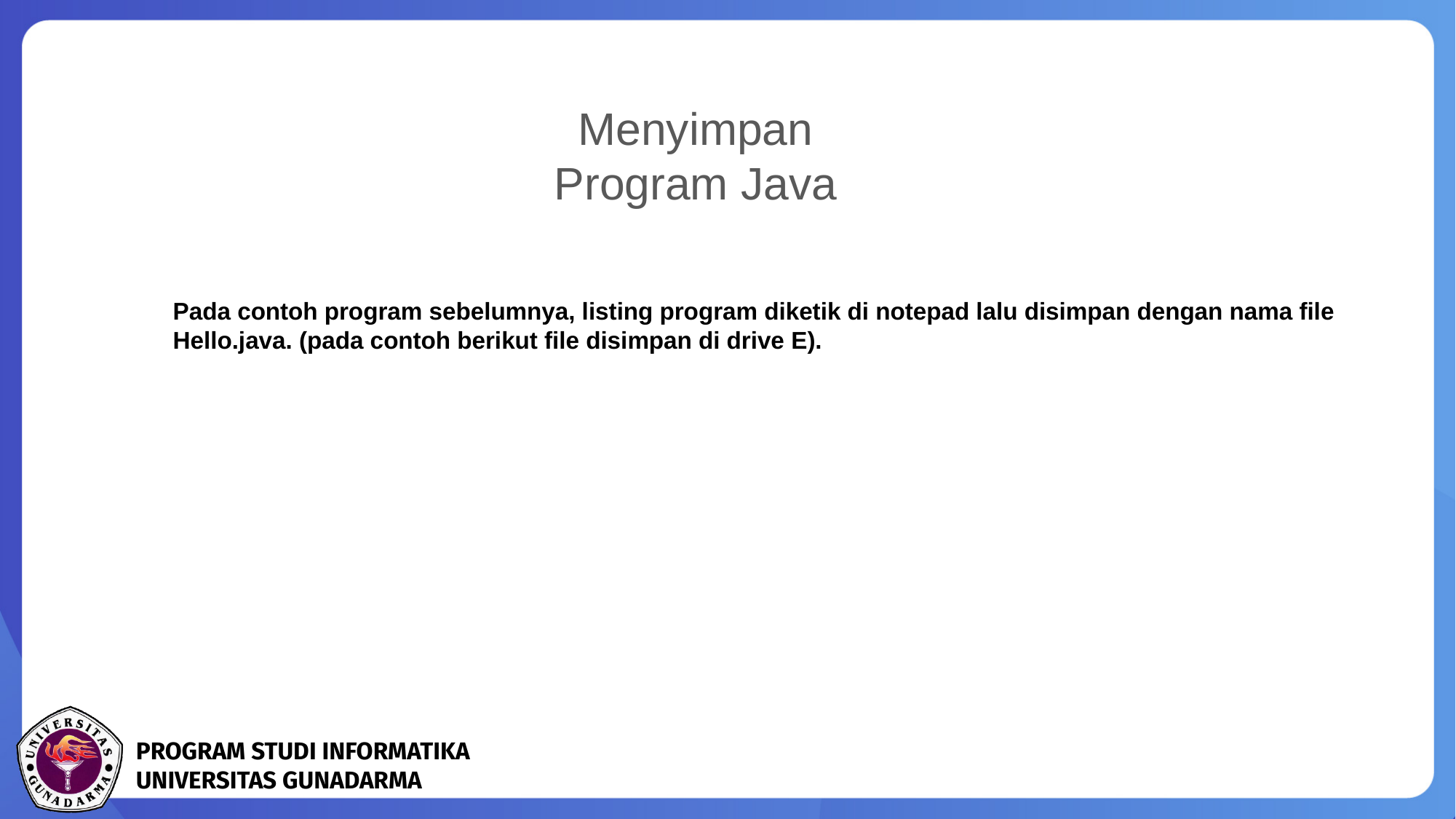

Menyimpan Program Java

Pada contoh program sebelumnya, listing program diketik di notepad lalu disimpan dengan nama file Hello.java. (pada contoh berikut file disimpan di drive E).